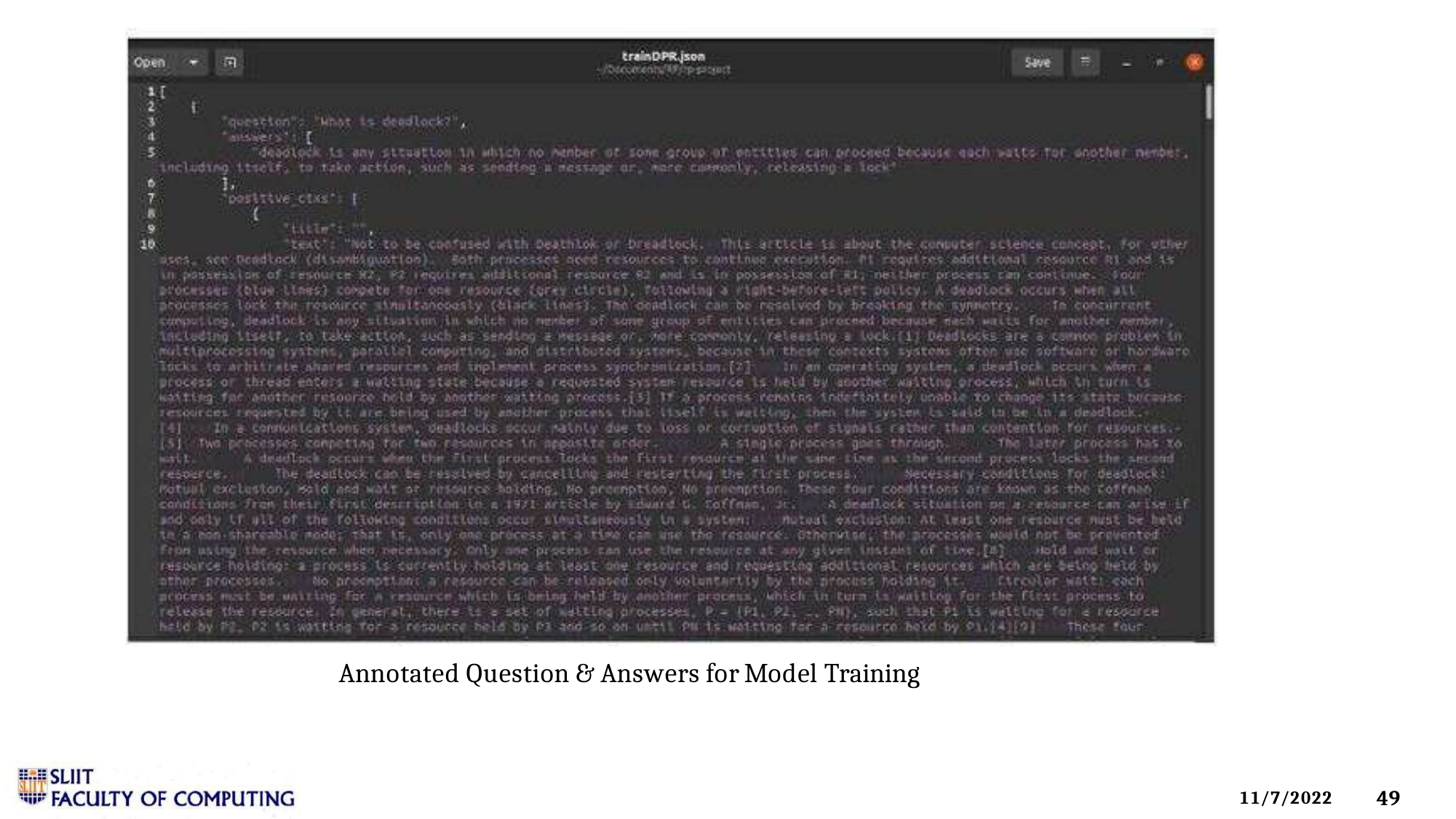

Annotated Question & Answers for Model Training
49
11/7/2022